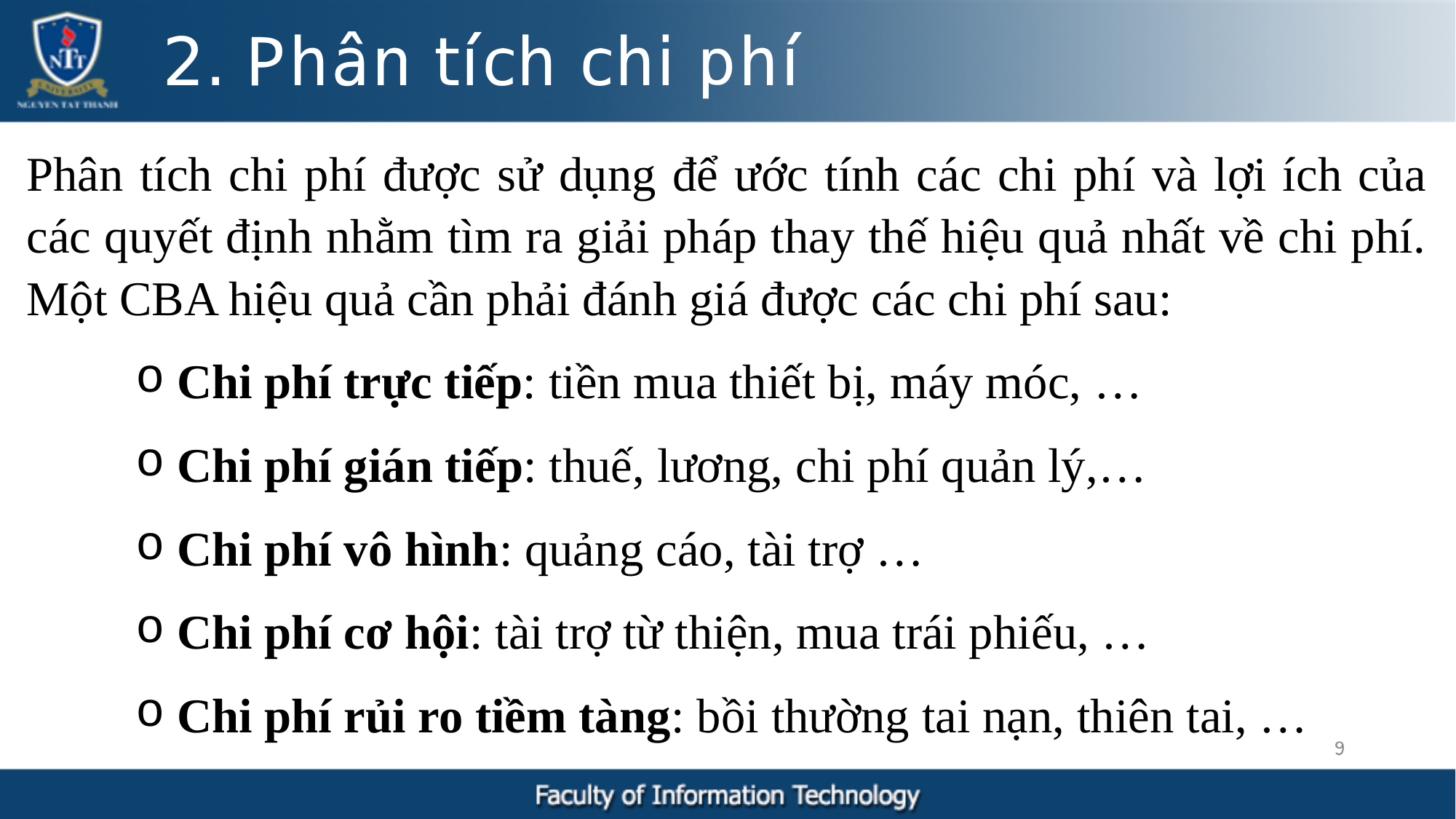

2. Phân tích chi phí
Phân tích chi phí được sử dụng để ước tính các chi phí và lợi ích của các quyết định nhằm tìm ra giải pháp thay thế hiệu quả nhất về chi phí. Một CBA hiệu quả cần phải đánh giá được các chi phí sau:
 Chi phí trực tiếp: tiền mua thiết bị, máy móc, …
 Chi phí gián tiếp: thuế, lương, chi phí quản lý,…
 Chi phí vô hình: quảng cáo, tài trợ …
 Chi phí cơ hội: tài trợ từ thiện, mua trái phiếu, …
 Chi phí rủi ro tiềm tàng: bồi thường tai nạn, thiên tai, …

9